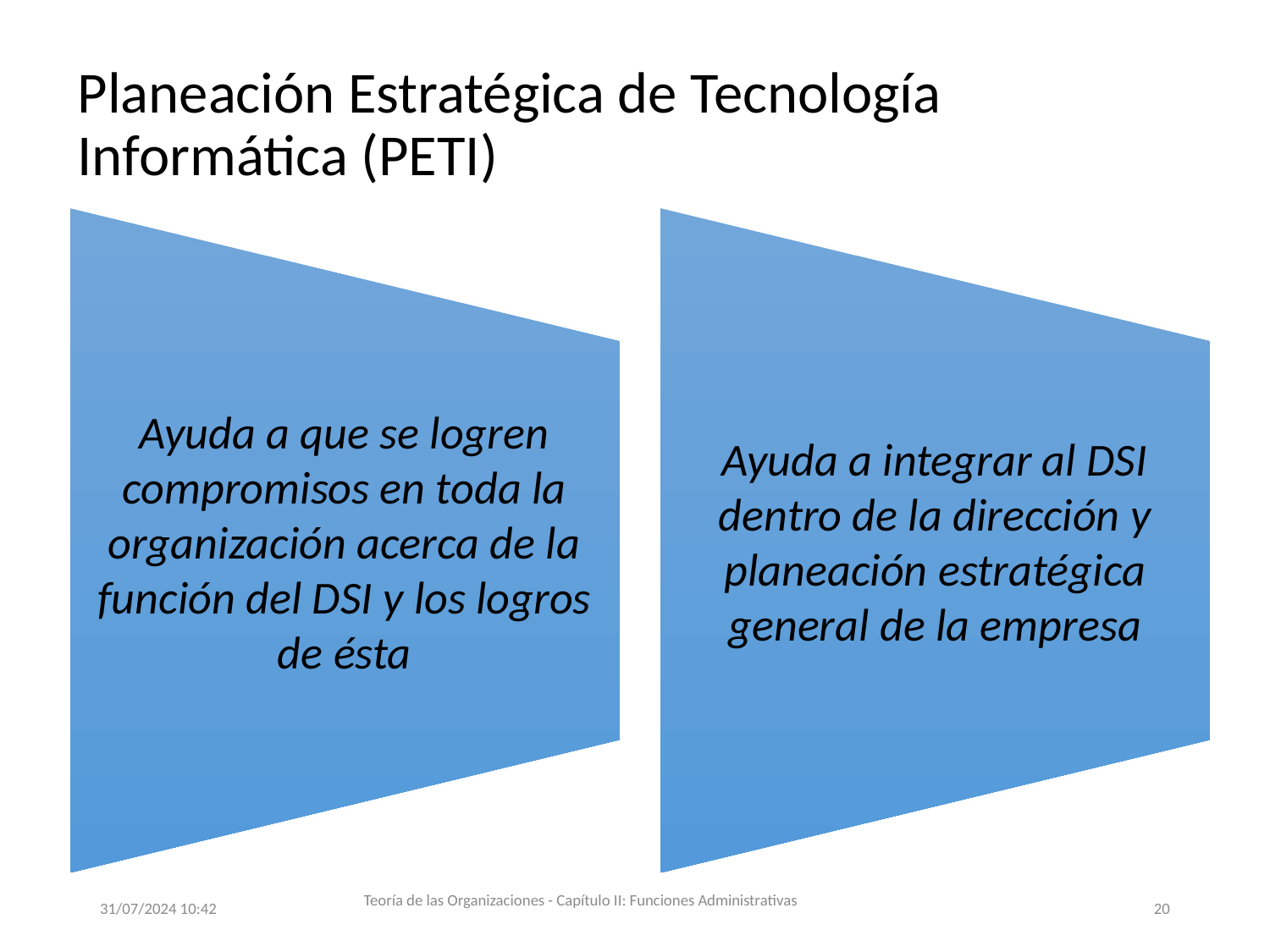

# Planeación Estratégica de Tecnología Informática (PETI)
Ayuda a que se logren compromisos en toda la organización acerca de la función del DSI y los logros de ésta
Ayuda a integrar al DSI dentro de la dirección y planeación estratégica general de la empresa
Teoría de las Organizaciones - Capítulo II: Funciones Administrativas
31/07/2024 10:42
20